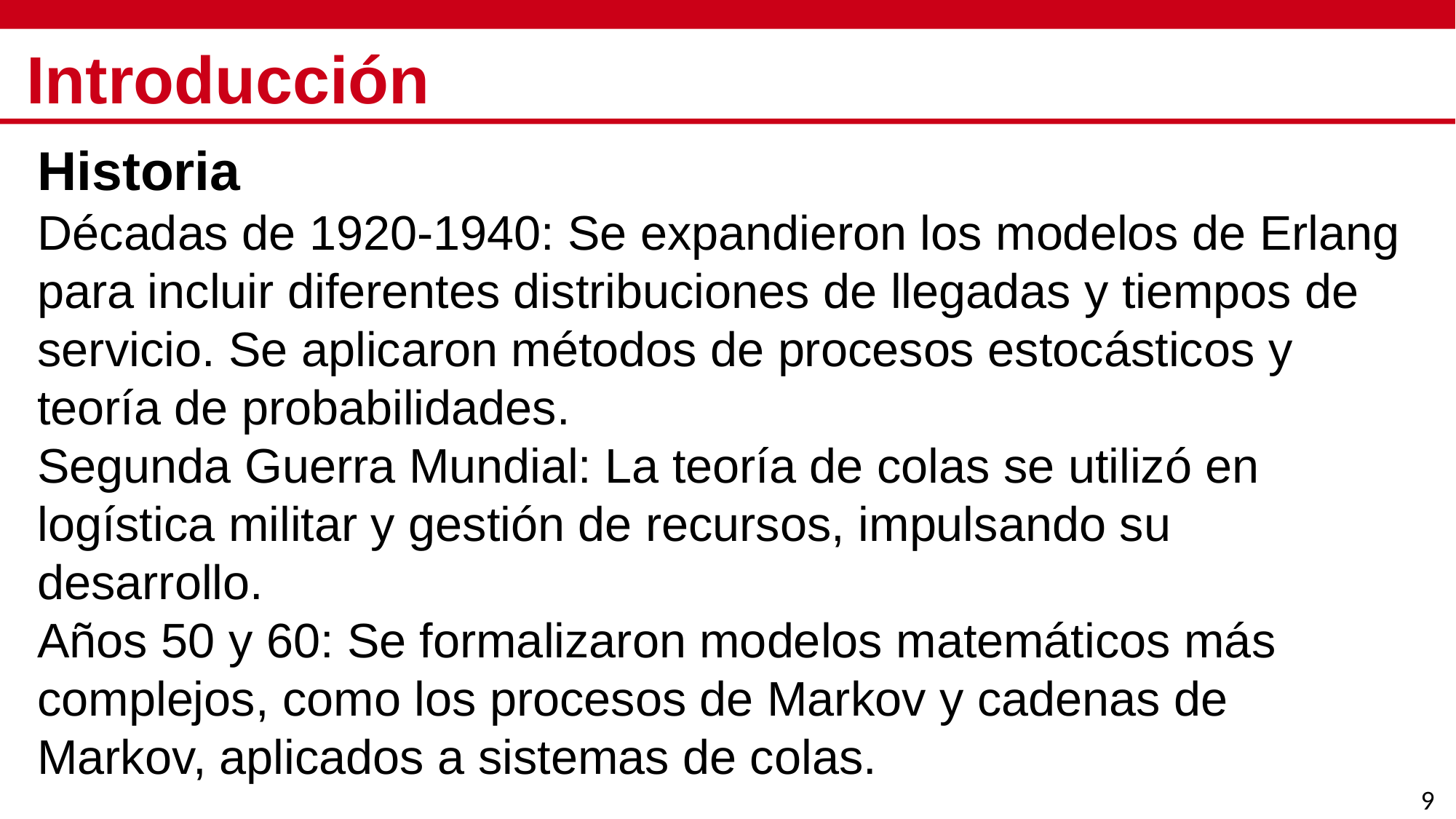

# Introducción
Historia
Décadas de 1920-1940: Se expandieron los modelos de Erlang para incluir diferentes distribuciones de llegadas y tiempos de servicio. Se aplicaron métodos de procesos estocásticos y teoría de probabilidades.
Segunda Guerra Mundial: La teoría de colas se utilizó en logística militar y gestión de recursos, impulsando su desarrollo.
Años 50 y 60: Se formalizaron modelos matemáticos más complejos, como los procesos de Markov y cadenas de Markov, aplicados a sistemas de colas.
9